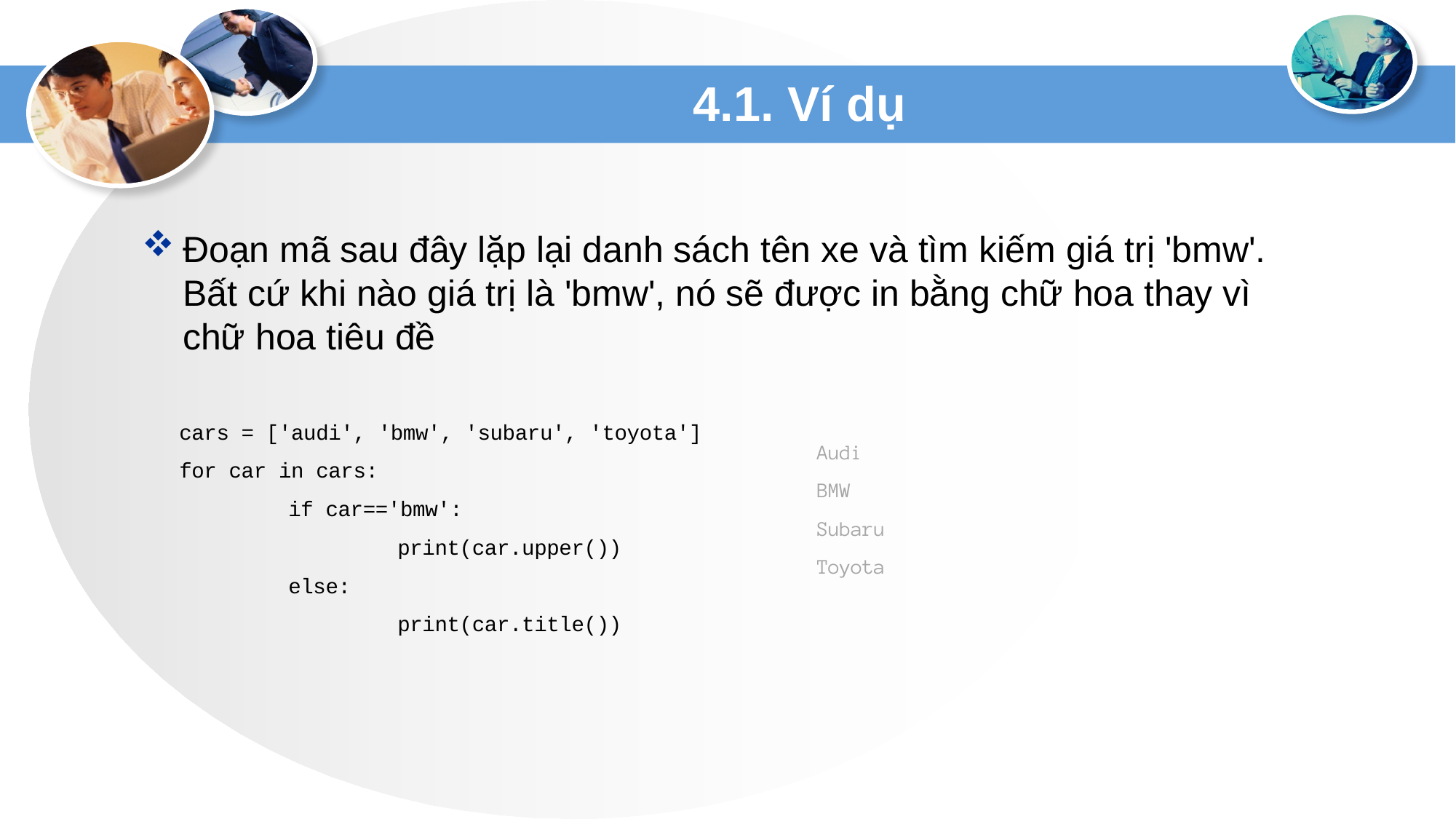

# 4.1. Ví dụ
Đoạn mã sau đây lặp lại danh sách tên xe và tìm kiếm giá trị 'bmw'. Bất cứ khi nào giá trị là 'bmw', nó sẽ được in bằng chữ hoa thay vì chữ hoa tiêu đề
cars = ['audi', 'bmw', 'subaru', 'toyota']
for car in cars:
	if car=='bmw':
		print(car.upper())
	else:
		print(car.title())
Audi
BMW
Subaru
Toyota